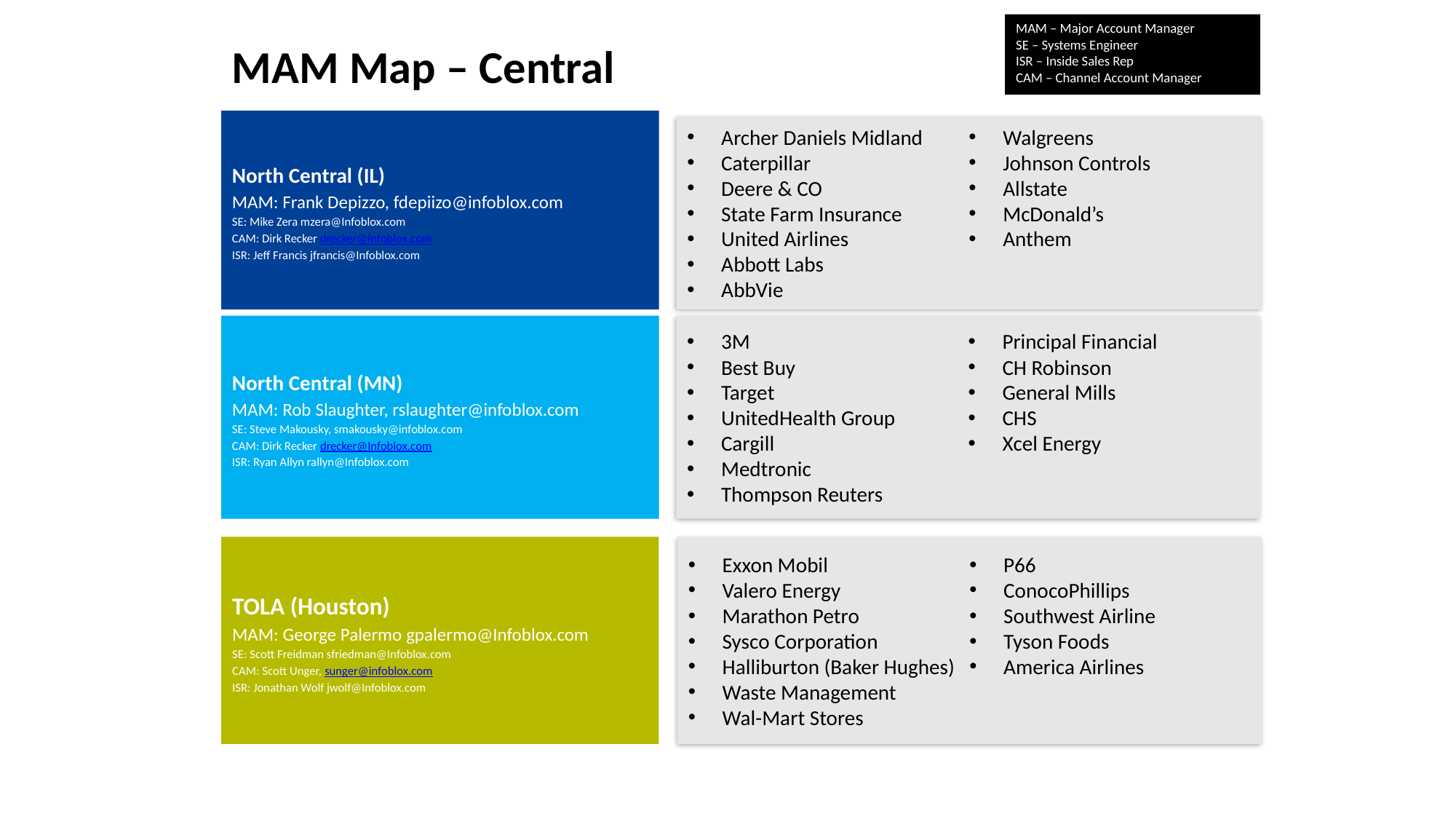

MAM – Major Account Manager
SE – Systems Engineer
ISR – Inside Sales Rep
CAM – Channel Account Manager
MAM Map – Central
North Central (IL)
MAM: Frank Depizzo, fdepiizo@infoblox.com
SE: Mike Zera mzera@Infoblox.com
CAM: Dirk Recker drecker@Infoblox.com
ISR: Jeff Francis jfrancis@Infoblox.com
Archer Daniels Midland
Caterpillar
Deere & CO
State Farm Insurance
United Airlines
Abbott Labs
AbbVie
Walgreens
Johnson Controls
Allstate
McDonald’s
Anthem

North Central (MN)
MAM: Rob Slaughter, rslaughter@infoblox.com
SE: Steve Makousky, smakousky@infoblox.com
CAM: Dirk Recker drecker@Infoblox.com
ISR: Ryan Allyn rallyn@Infoblox.com
3M
Best Buy
Target
UnitedHealth Group
Cargill
Medtronic
Thompson Reuters
Principal Financial
CH Robinson
General Mills
CHS
Xcel Energy
TOLA (Houston)
MAM: George Palermo gpalermo@Infoblox.com
SE: Scott Freidman sfriedman@Infoblox.com
CAM: Scott Unger, sunger@infoblox.com
ISR: Jonathan Wolf jwolf@Infoblox.com
Exxon Mobil
Valero Energy
Marathon Petro
Sysco Corporation
Halliburton (Baker Hughes)
Waste Management
Wal-Mart Stores
P66
ConocoPhillips
Southwest Airline
Tyson Foods
America Airlines